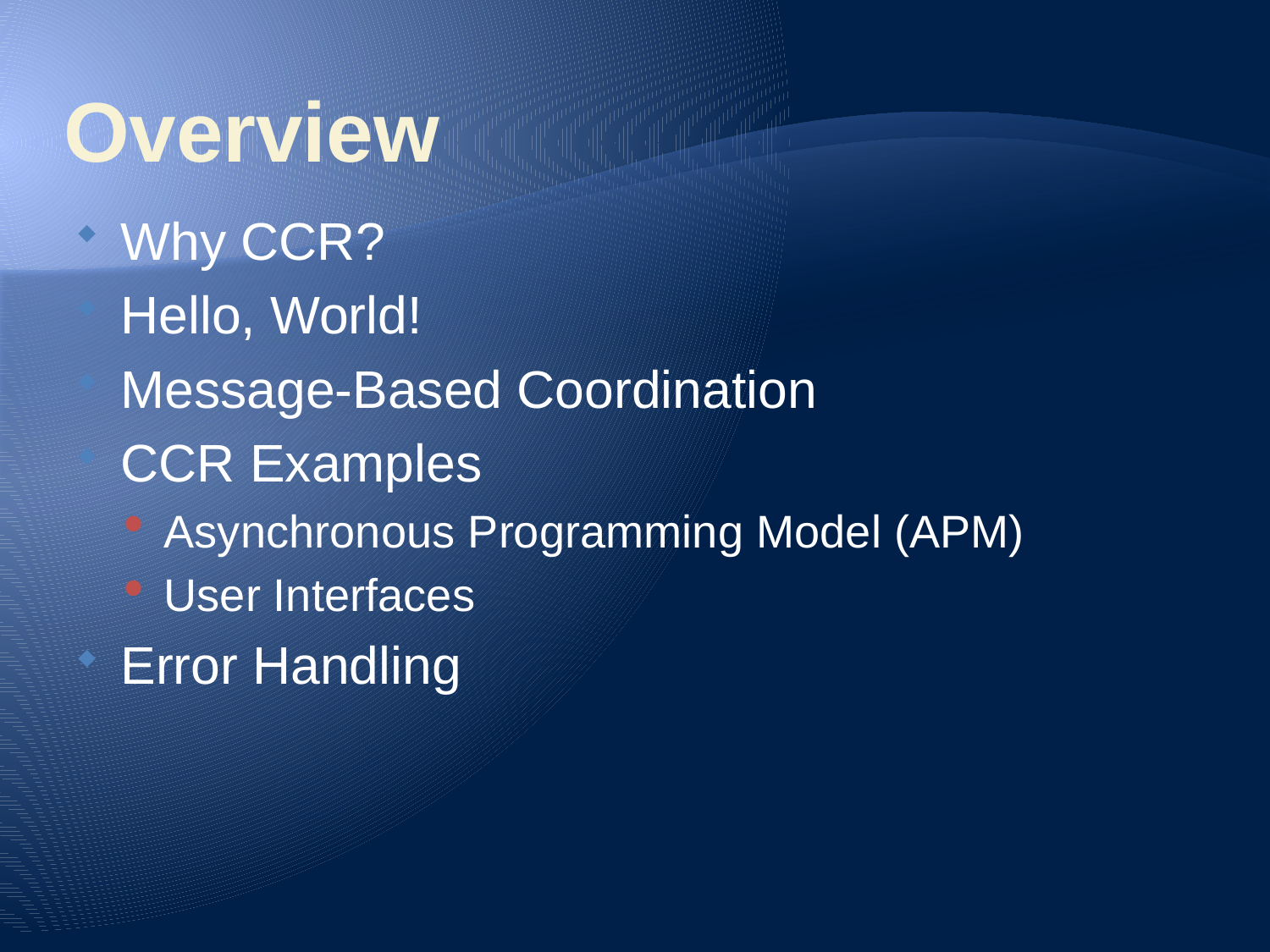

# Overview
Why CCR?
Hello, World!
Message-Based Coordination
CCR Examples
Asynchronous Programming Model (APM)
User Interfaces
Error Handling